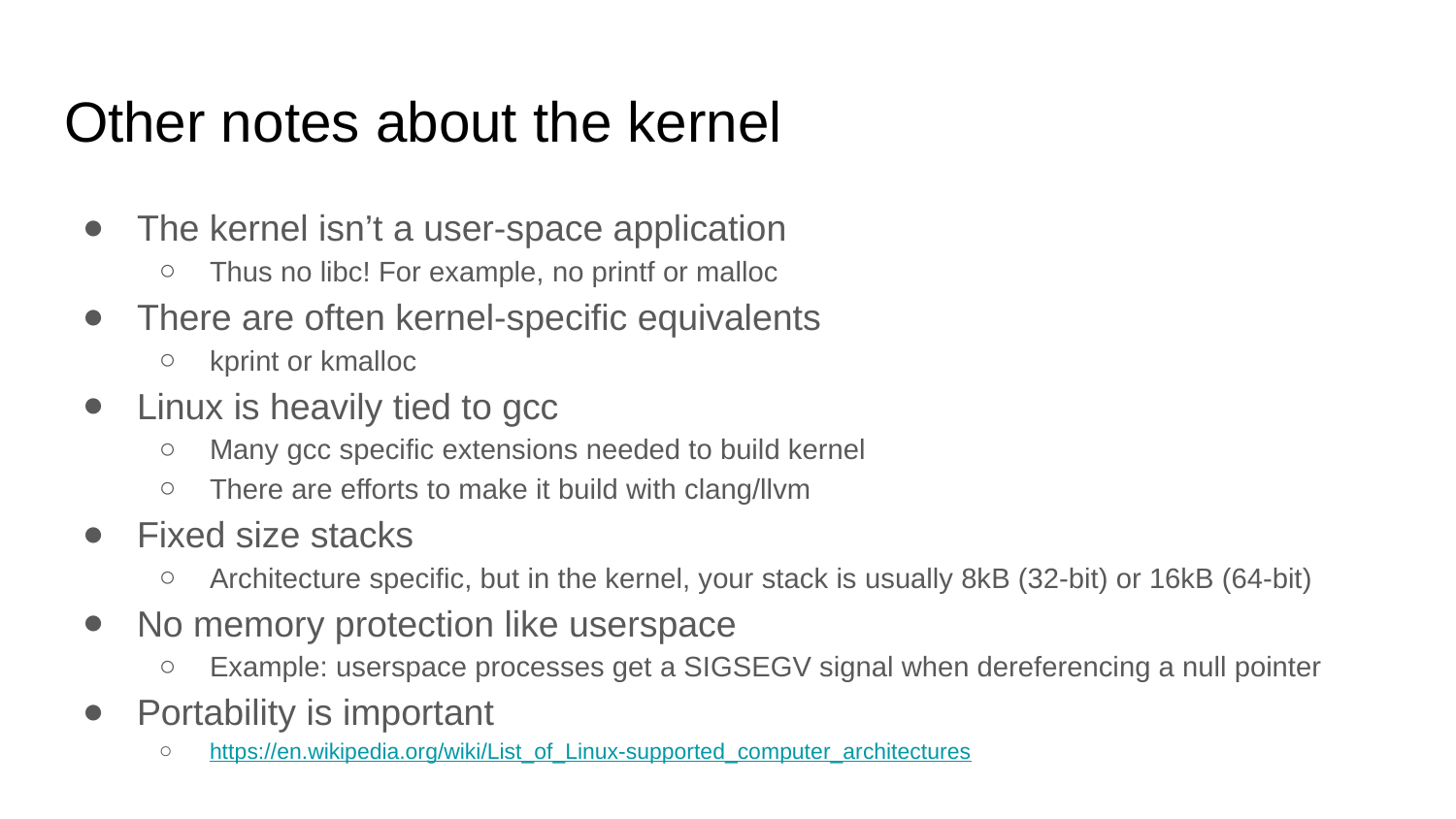

# Other notes about the kernel
The kernel isn’t a user-space application
Thus no libc! For example, no printf or malloc
There are often kernel-specific equivalents
kprint or kmalloc
Linux is heavily tied to gcc
Many gcc specific extensions needed to build kernel
There are efforts to make it build with clang/llvm
Fixed size stacks
Architecture specific, but in the kernel, your stack is usually 8kB (32-bit) or 16kB (64-bit)
No memory protection like userspace
Example: userspace processes get a SIGSEGV signal when dereferencing a null pointer
Portability is important
https://en.wikipedia.org/wiki/List_of_Linux-supported_computer_architectures